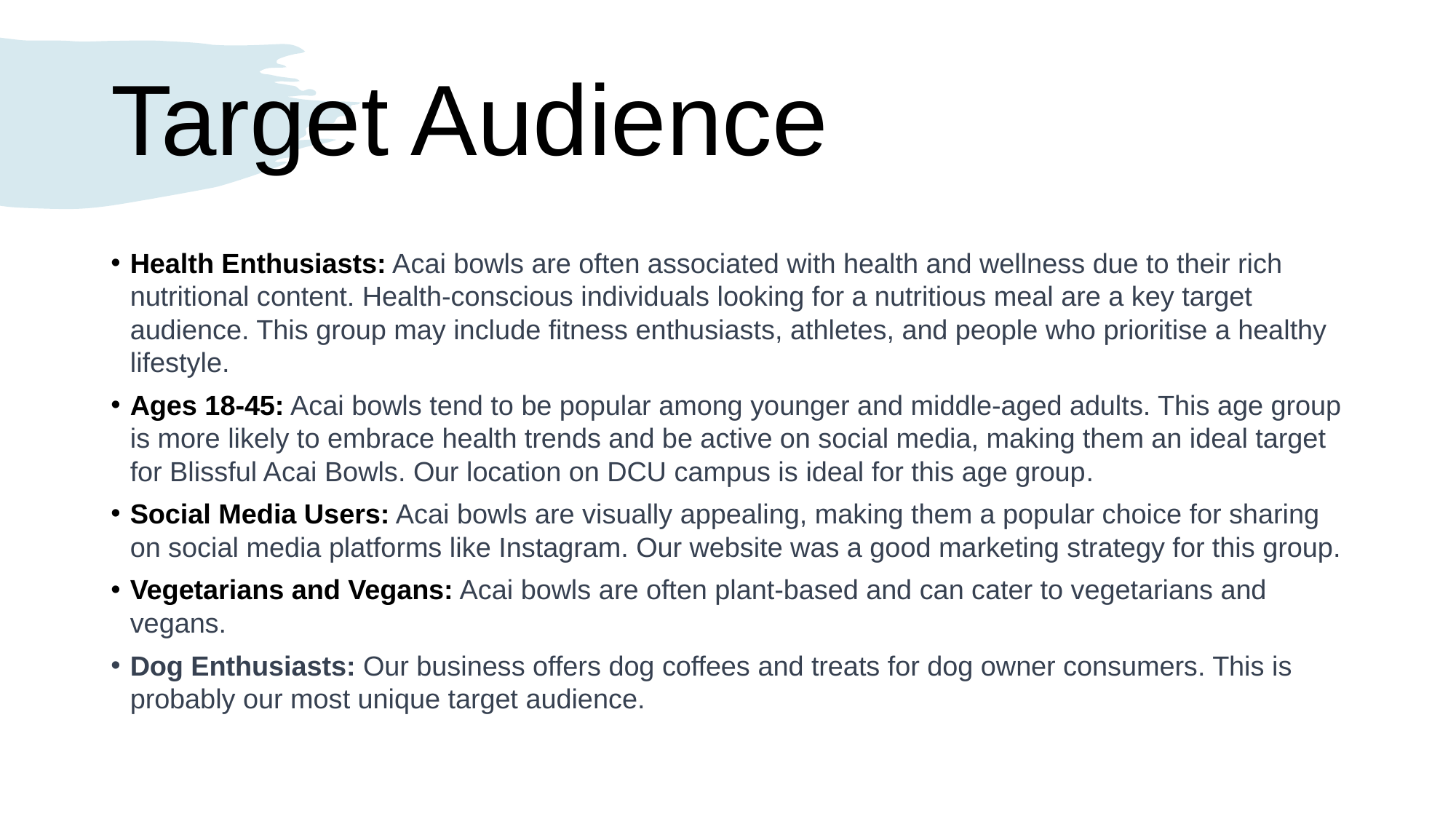

# Target Audience
Health Enthusiasts: Acai bowls are often associated with health and wellness due to their rich nutritional content. Health-conscious individuals looking for a nutritious meal are a key target audience. This group may include fitness enthusiasts, athletes, and people who prioritise a healthy lifestyle.
Ages 18-45: Acai bowls tend to be popular among younger and middle-aged adults. This age group is more likely to embrace health trends and be active on social media, making them an ideal target for Blissful Acai Bowls. Our location on DCU campus is ideal for this age group.
Social Media Users: Acai bowls are visually appealing, making them a popular choice for sharing on social media platforms like Instagram. Our website was a good marketing strategy for this group.
Vegetarians and Vegans: Acai bowls are often plant-based and can cater to vegetarians and vegans.
Dog Enthusiasts: Our business offers dog coffees and treats for dog owner consumers. This is probably our most unique target audience.